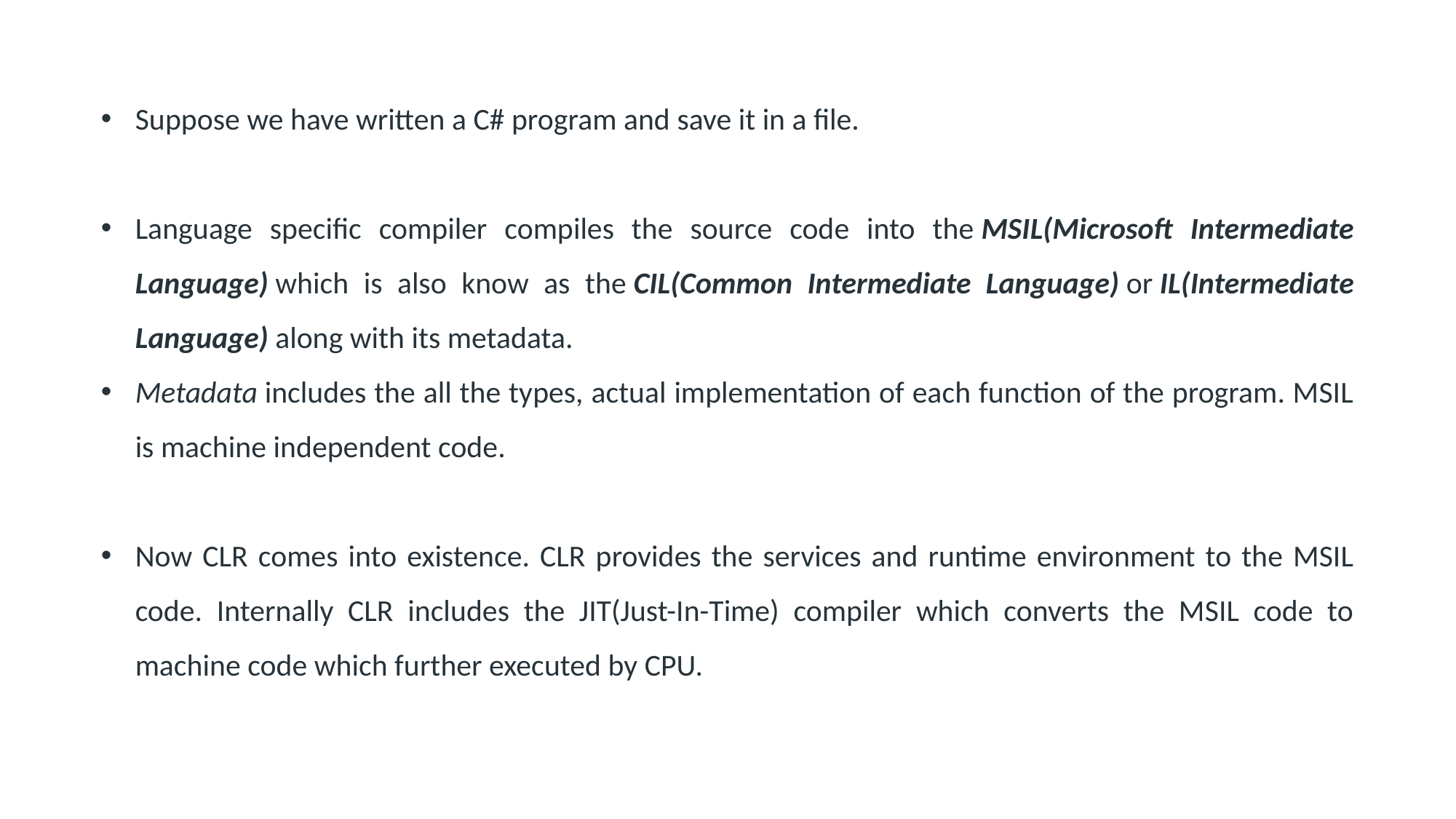

Suppose we have written a C# program and save it in a file.

Language specific compiler compiles the source code into the MSIL(Microsoft Intermediate Language) which is also know as the CIL(Common Intermediate Language) or IL(Intermediate Language) along with its metadata.
Metadata includes the all the types, actual implementation of each function of the program. MSIL is machine independent code.

Now CLR comes into existence. CLR provides the services and runtime environment to the MSIL code. Internally CLR includes the JIT(Just-In-Time) compiler which converts the MSIL code to machine code which further executed by CPU.